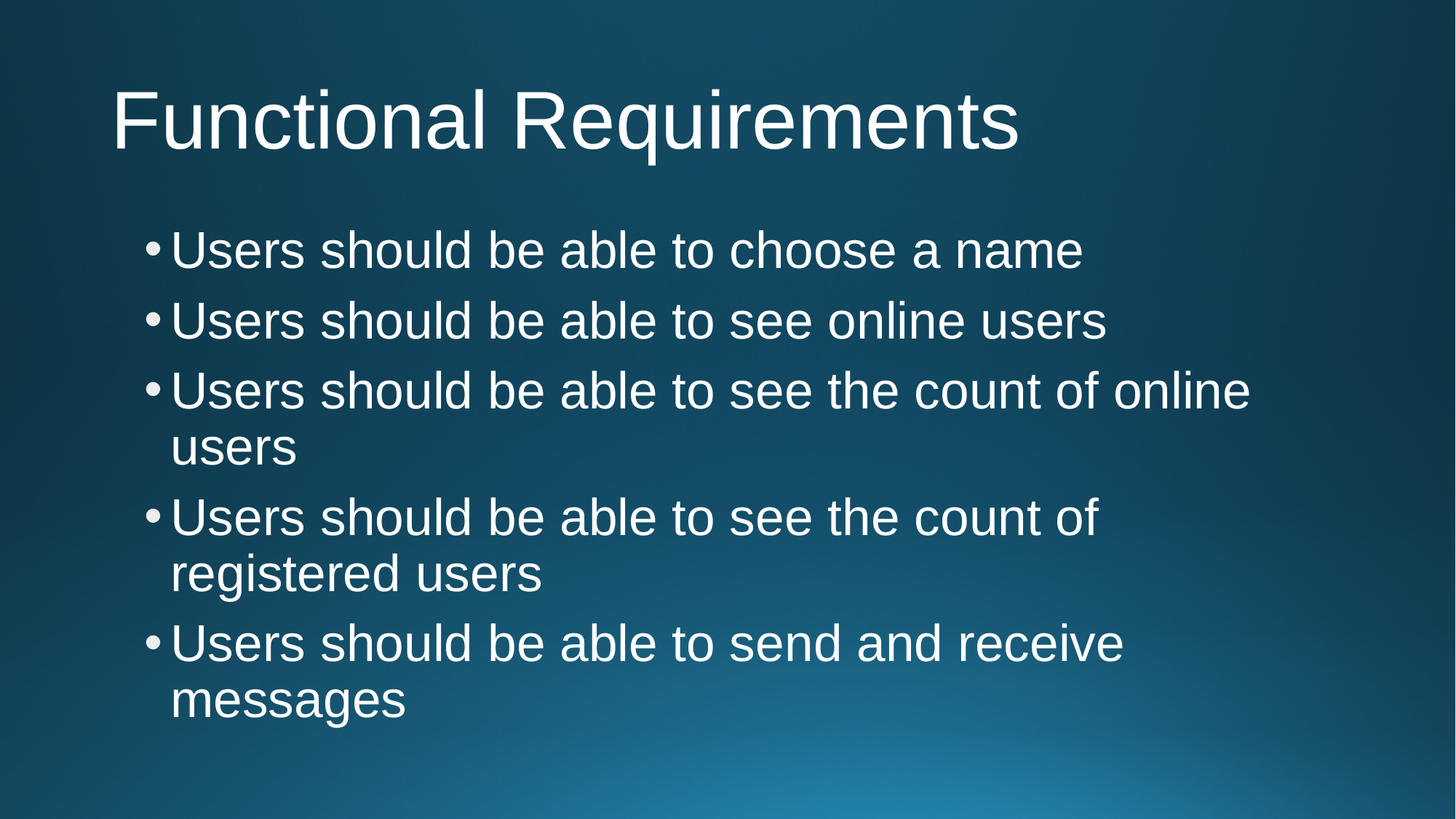

# Functional Requirements
Users should be able to choose a name
Users should be able to see online users
Users should be able to see the count of online users
Users should be able to see the count of registered users
Users should be able to send and receive messages